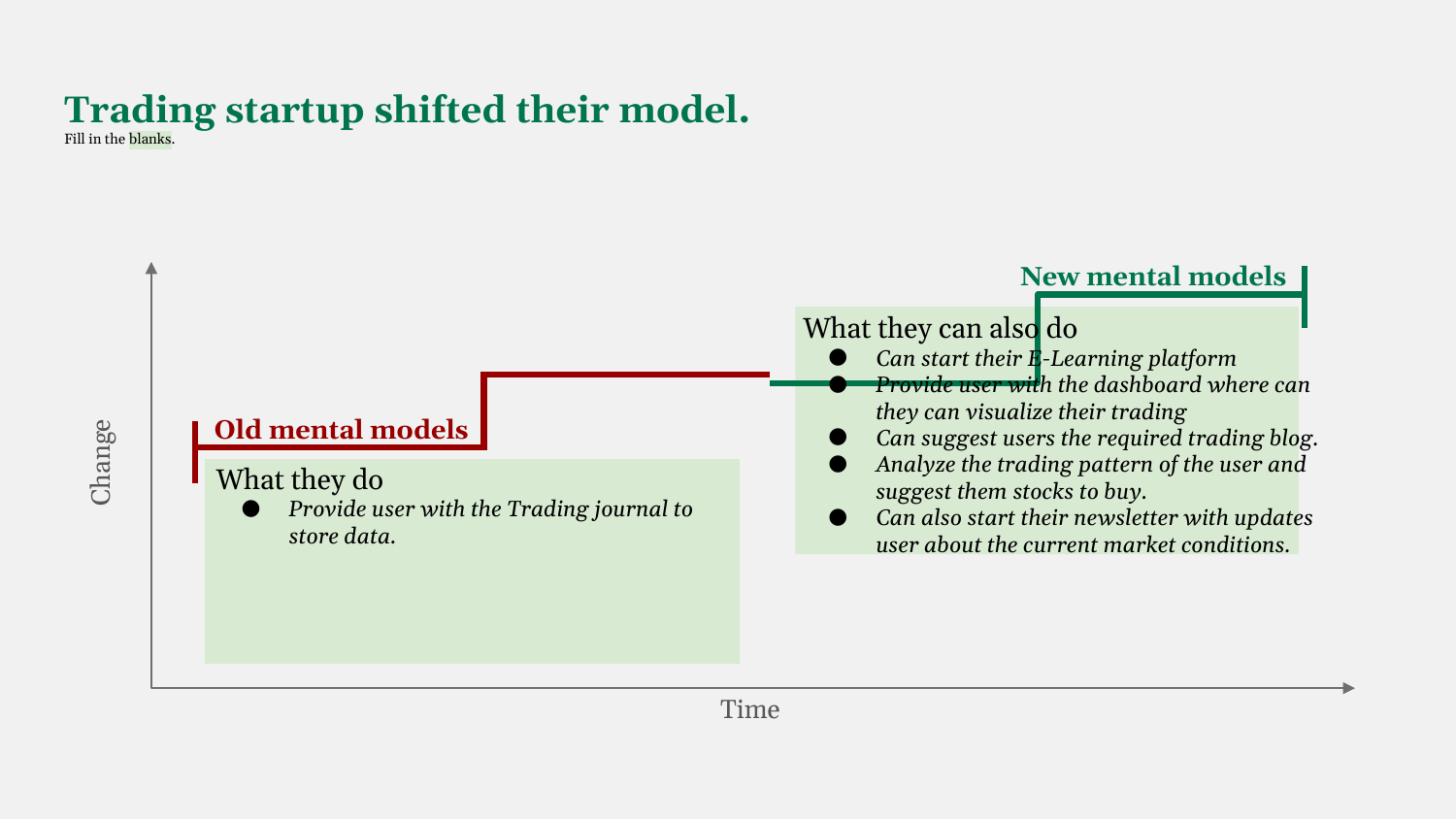

# Trading startup shifted their model.
Fill in the blanks.
New mental models

What they can also do
Can start their E-Learning platform
Provide user with the dashboard where can they can visualize their trading
Can suggest users the required trading blog.
Analyze the trading pattern of the user and suggest them stocks to buy.
Can also start their newsletter with updates user about the current market conditions.

Old mental models
What they do
Provide user with the Trading journal to store data.

Change
Time